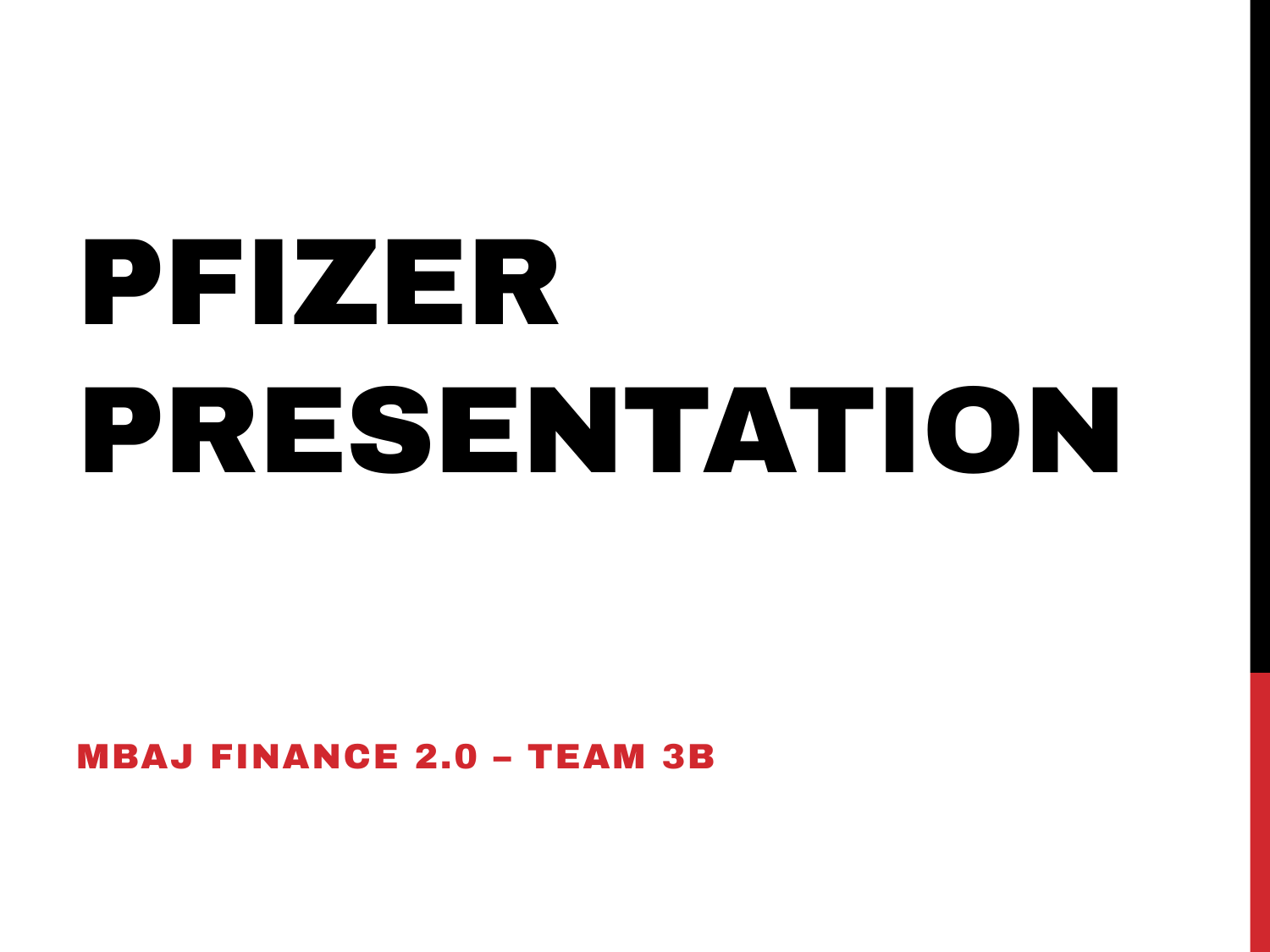

# Pfizer Presentation
MBAJ Finance 2.0 – Team 3b